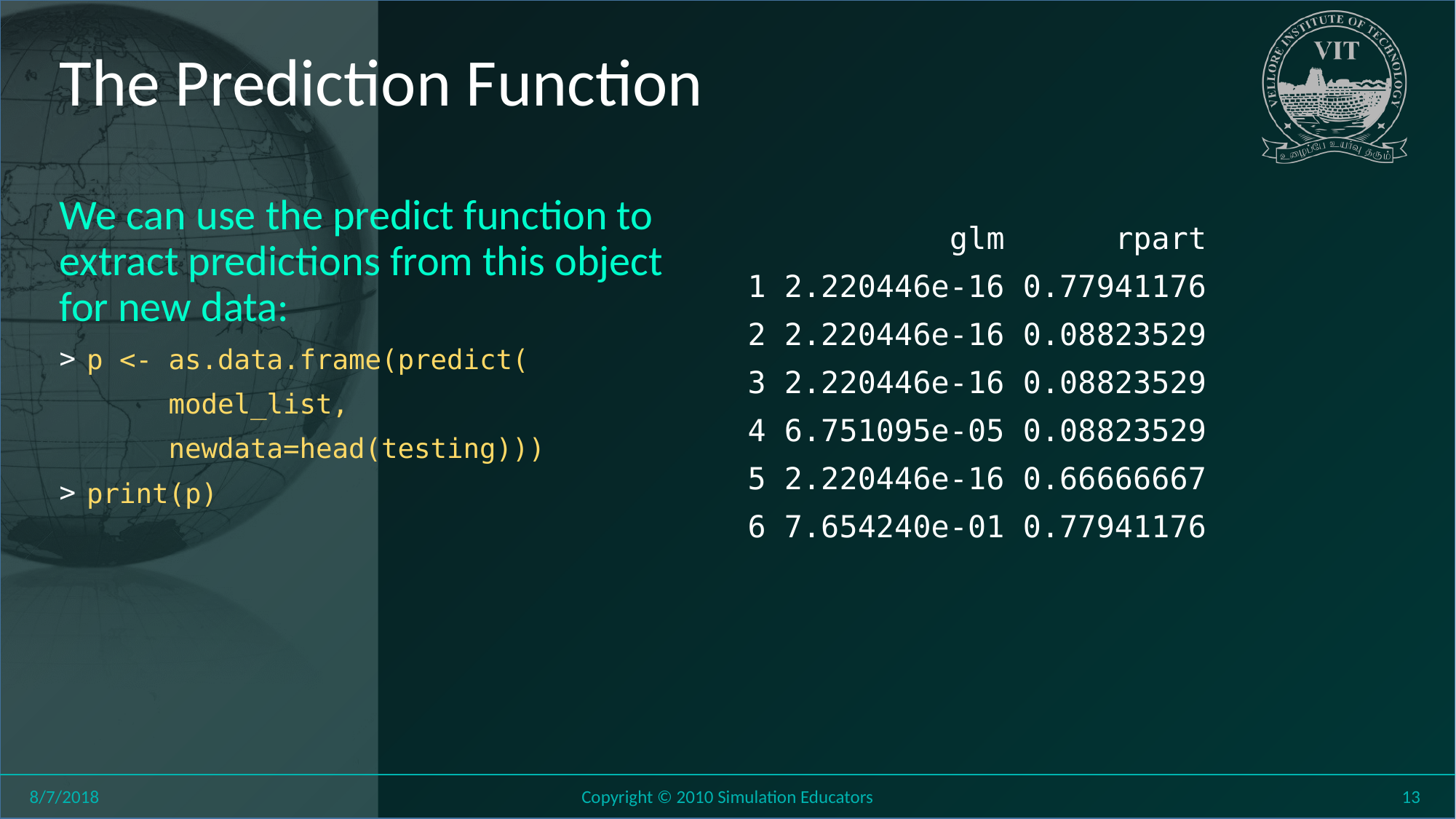

# The Prediction Function
We can use the predict function to extract predictions from this object for new data:
p <- as.data.frame(predict(
	model_list,
	newdata=head(testing)))
print(p)
           glm      rpart
1 2.220446e-16 0.77941176
2 2.220446e-16 0.08823529
3 2.220446e-16 0.08823529
4 6.751095e-05 0.08823529
5 2.220446e-16 0.66666667
6 7.654240e-01 0.77941176
8/7/2018
Copyright © 2010 Simulation Educators
13